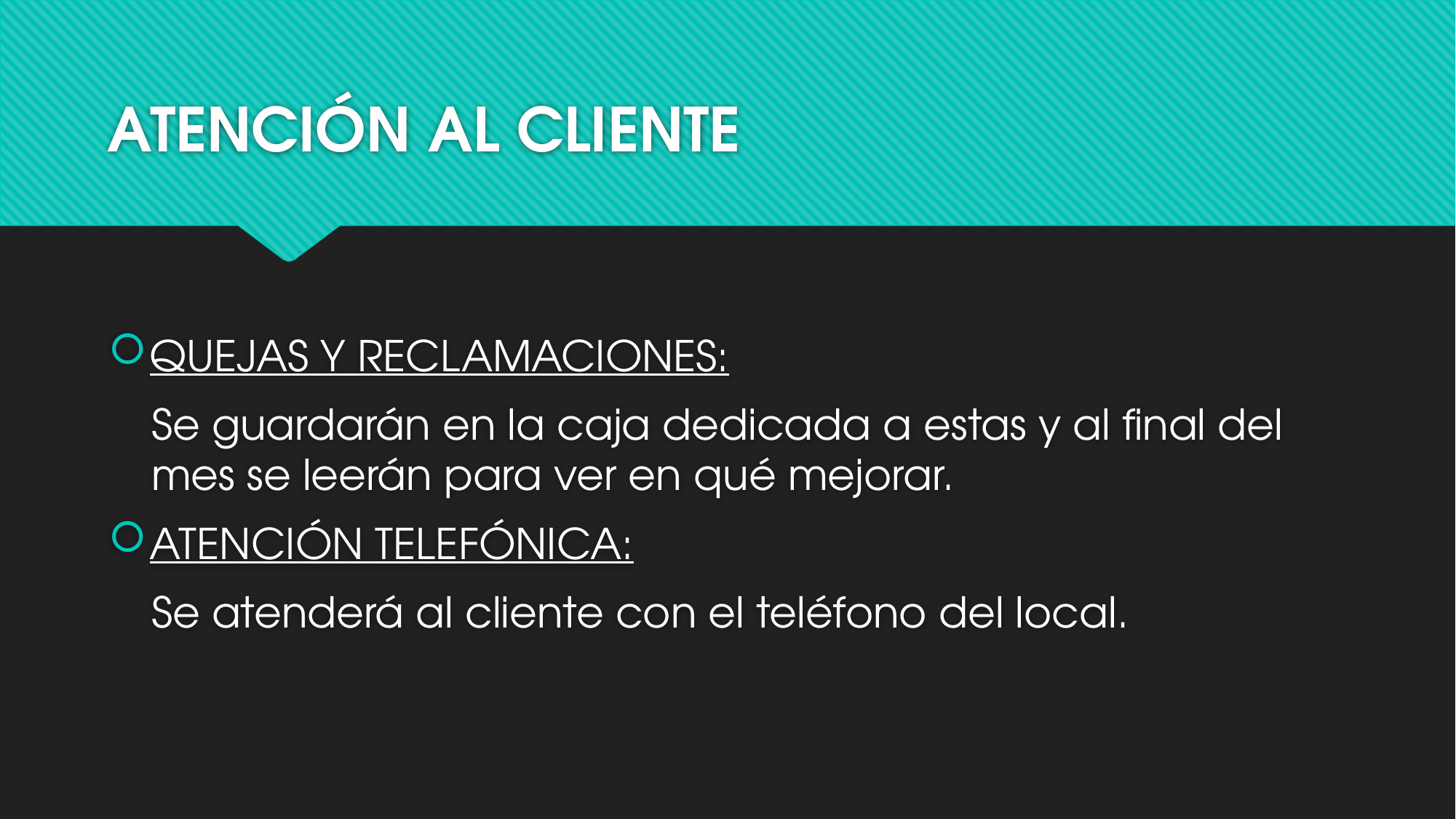

# ATENCIÓN AL CLIENTE
QUEJAS Y RECLAMACIONES:
Se guardarán en la caja dedicada a estas y al final del mes se leerán para ver en qué mejorar.
ATENCIÓN TELEFÓNICA:
Se atenderá al cliente con el teléfono del local.